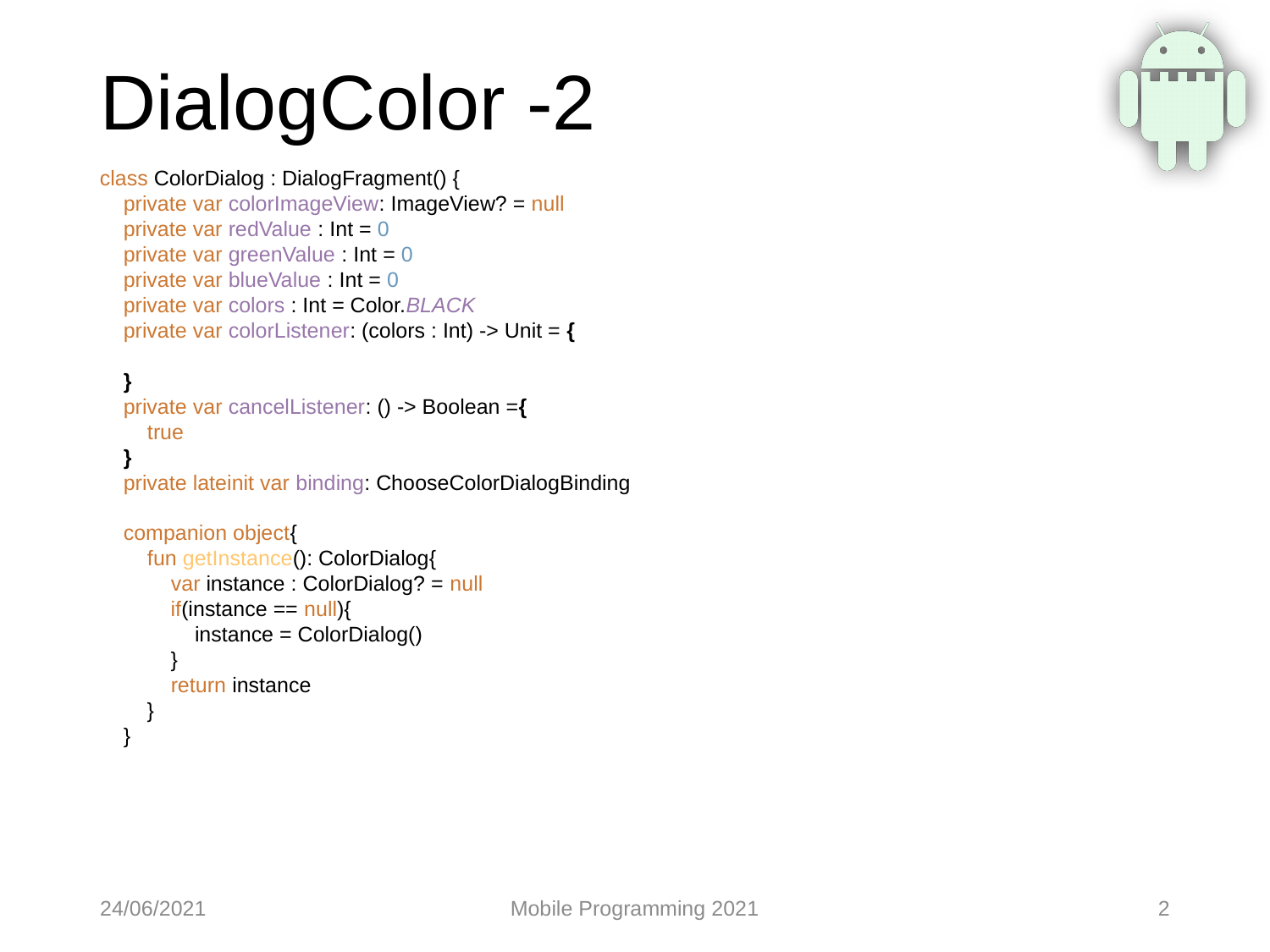

# DialogColor -2
class ColorDialog : DialogFragment() {
    private var colorImageView: ImageView? = null
    private var redValue : Int = 0
    private var greenValue : Int = 0
    private var blueValue : Int = 0
    private var colors : Int = Color.BLACK
    private var colorListener: (colors : Int) -> Unit = {
    }
    private var cancelListener: () -> Boolean ={
        true
    }
    private lateinit var binding: ChooseColorDialogBinding
    companion object{
        fun getInstance(): ColorDialog{
            var instance : ColorDialog? = null
            if(instance == null){
                instance = ColorDialog()
            }
            return instance
        }
    }

24/06/2021
Mobile Programming 2021
2